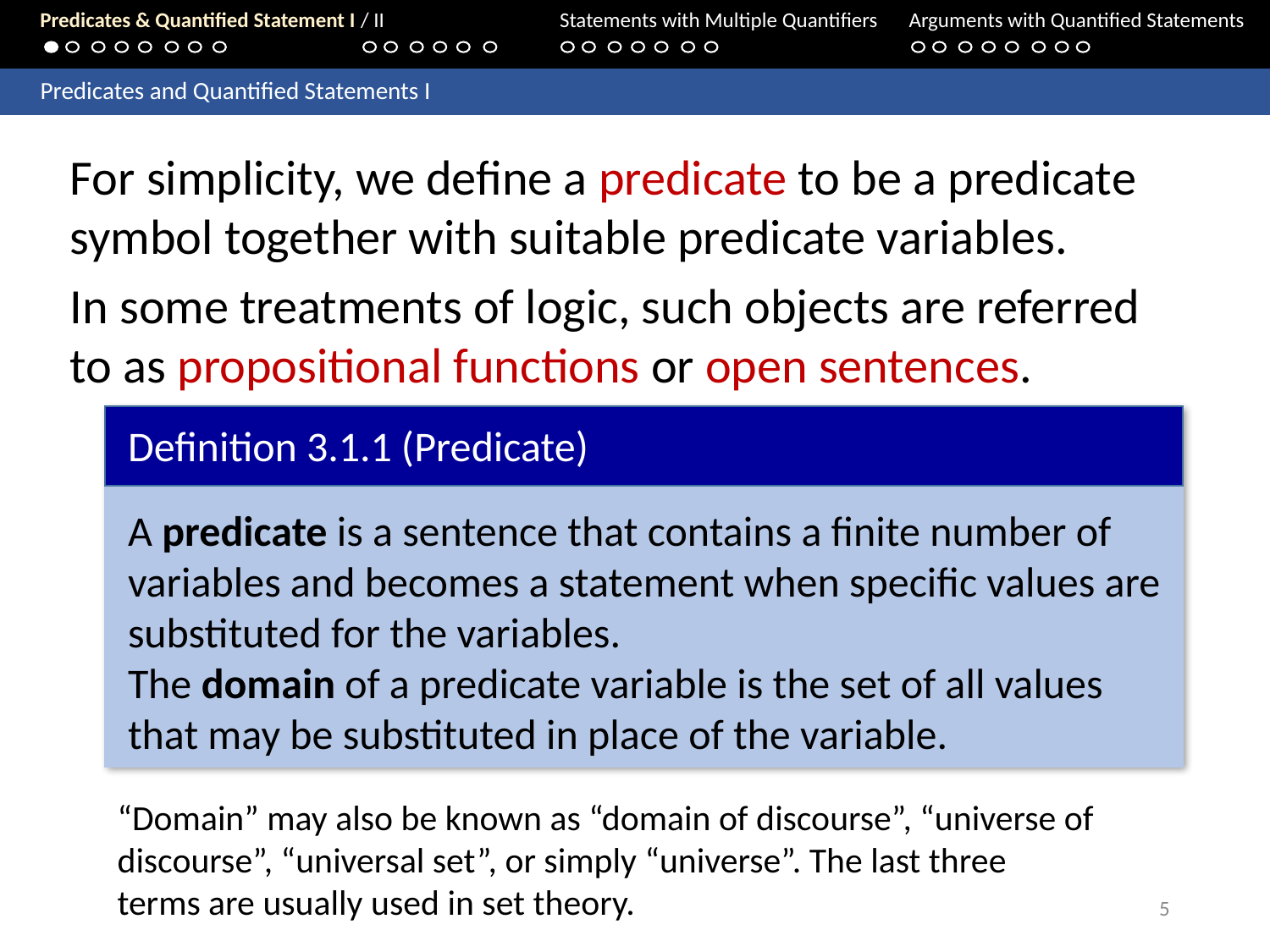

Predicates & Quantified Statement I / II	Statements with Multiple Quantifiers	Arguments with Quantified Statements

	Predicates and Quantified Statements I
For simplicity, we define a predicate to be a predicate symbol together with suitable predicate variables.
In some treatments of logic, such objects are referred to as propositional functions or open sentences.

Definition 3.1.1 (Predicate)
A predicate is a sentence that contains a finite number of variables and becomes a statement when specific values are substituted for the variables.
The domain of a predicate variable is the set of all values that may be substituted in place of the variable.
“Domain” may also be known as “domain of discourse”, “universe of discourse”, “universal set”, or simply “universe”. The last three terms are usually used in set theory.
5